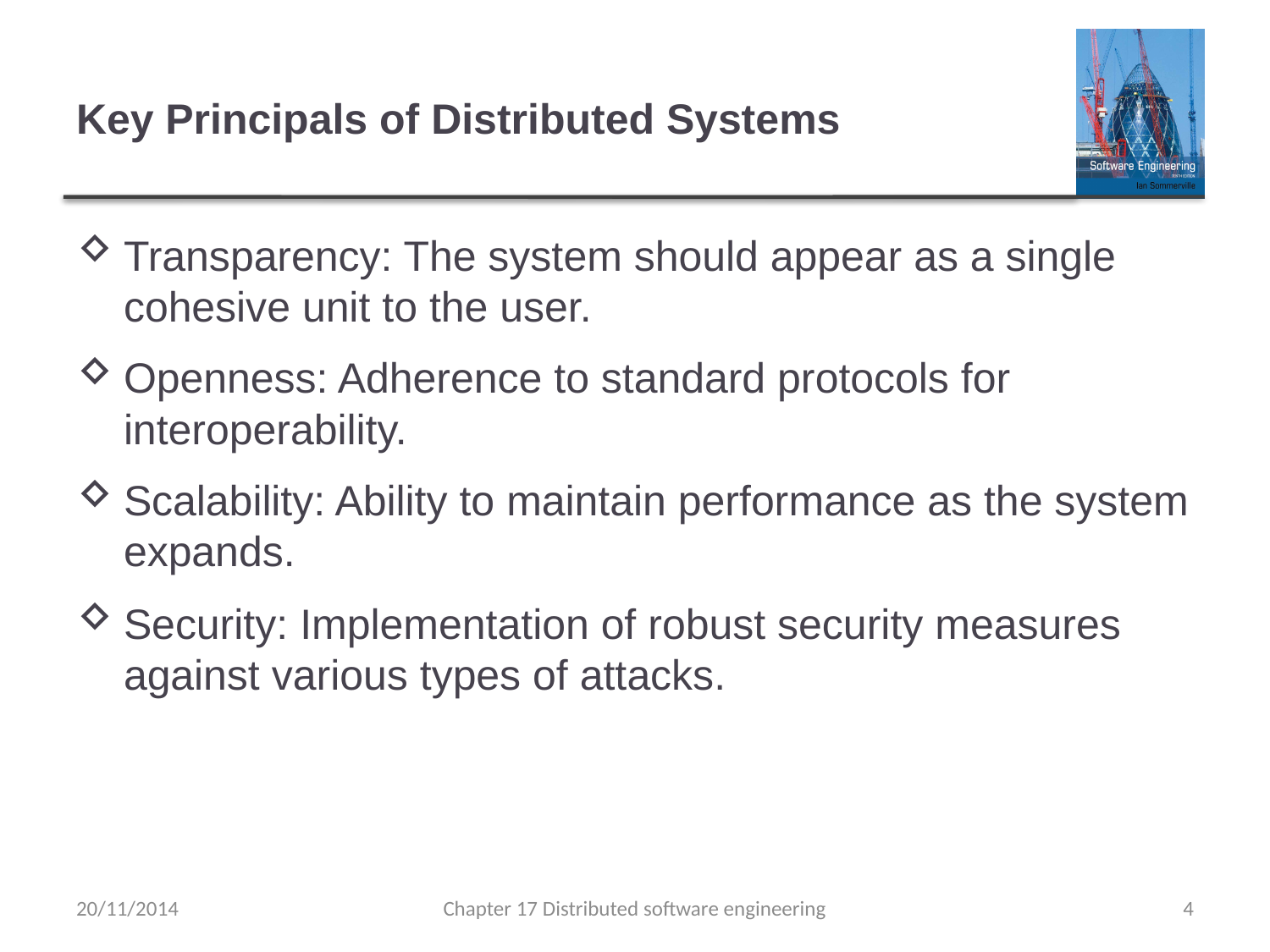

# Key Principals of Distributed Systems
Transparency: The system should appear as a single cohesive unit to the user.
Openness: Adherence to standard protocols for interoperability.
Scalability: Ability to maintain performance as the system expands.
Security: Implementation of robust security measures against various types of attacks.
20/11/2014
Chapter 17 Distributed software engineering
4